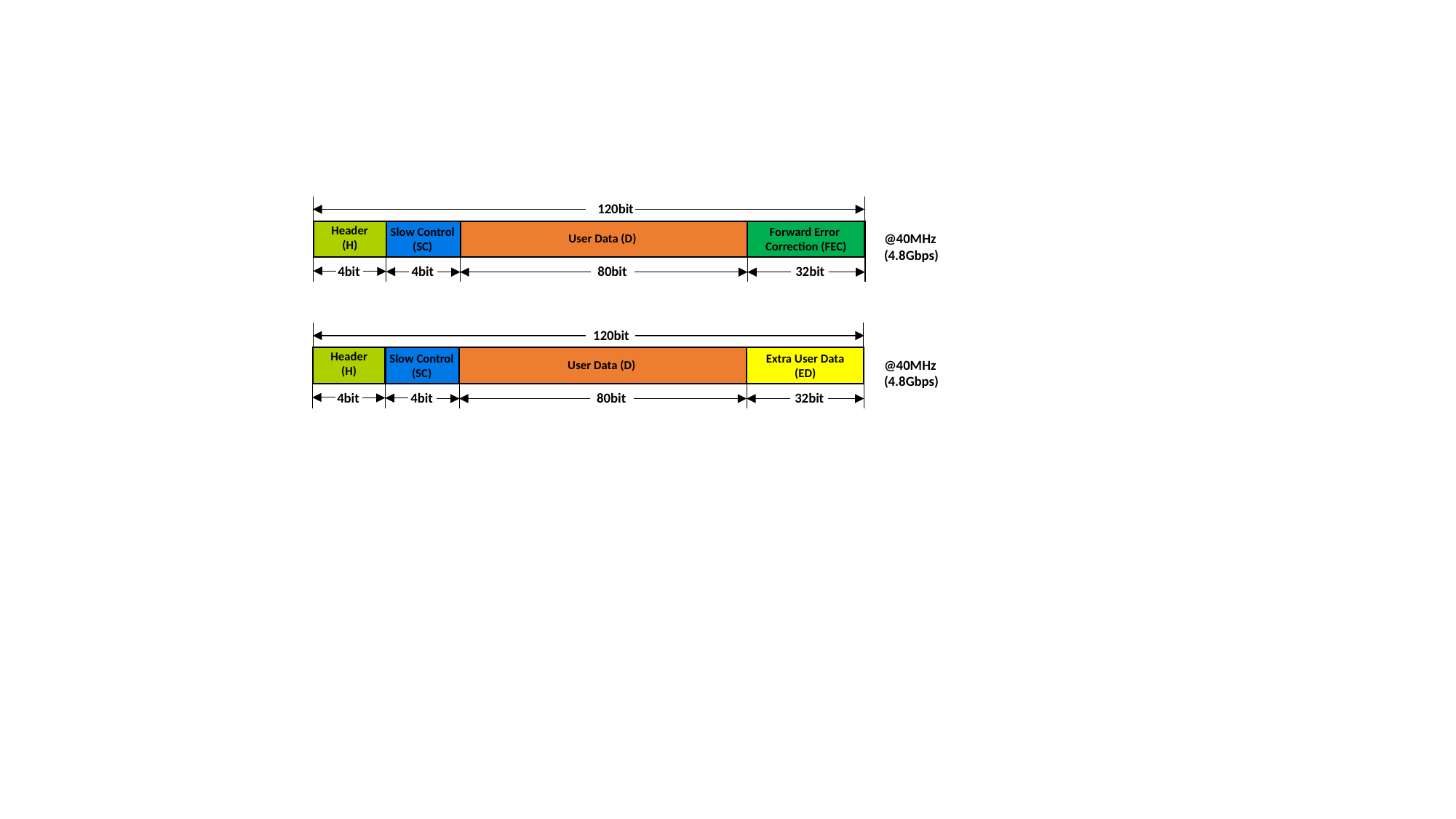

120bit
Header
(H)
Slow Control
(SC)
Forward Error
Correction (FEC)

User Data (D)
4bit
4bit
80bit
32bit
@40MHz
(4.8Gbps)
120bit
Header
(H)
Slow Control
(SC)
Extra User Data
(ED)

User Data (D)
4bit
4bit
80bit
32bit
@40MHz
(4.8Gbps)